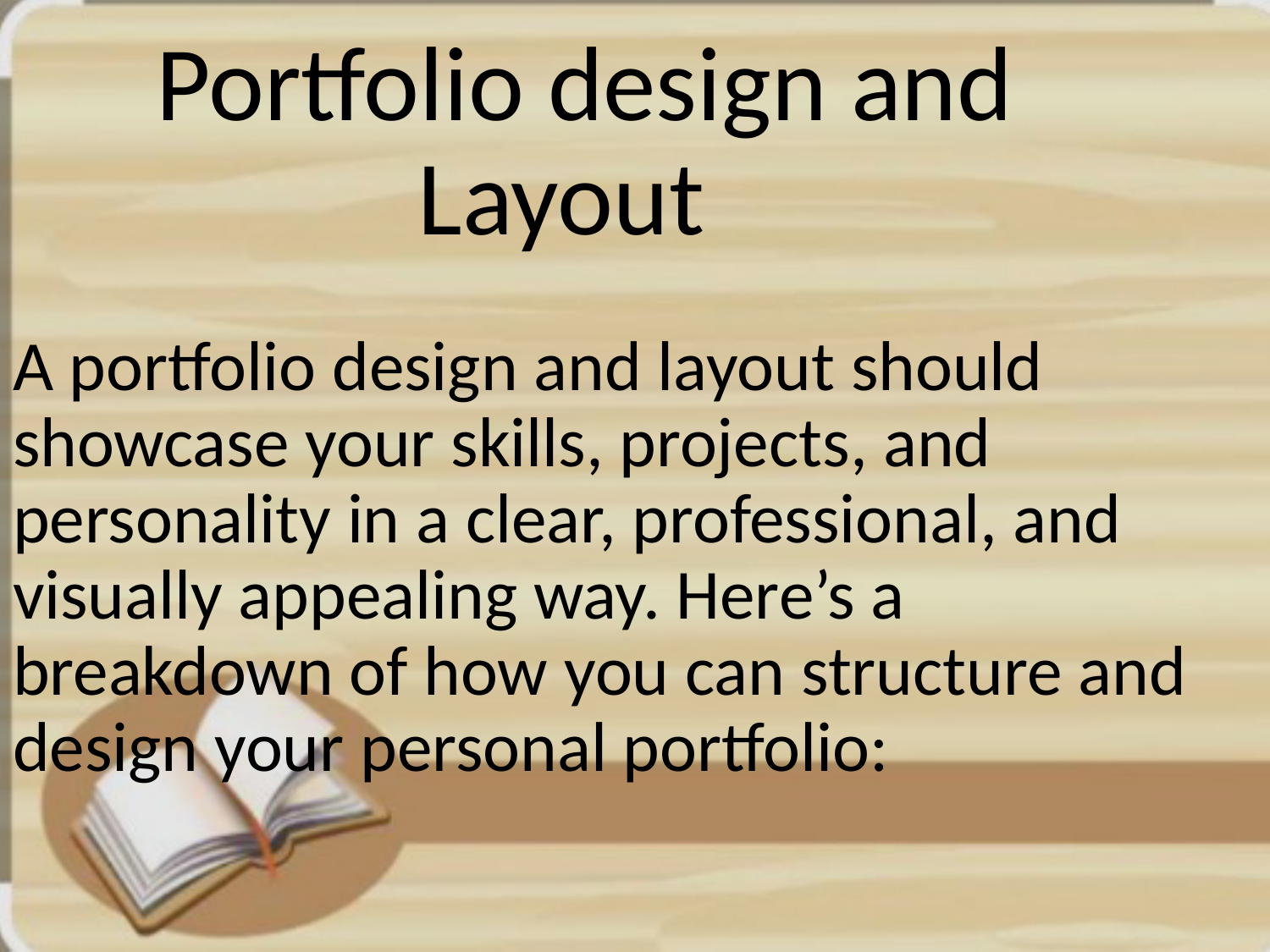

# Portfolio design and Layout
A portfolio design and layout should showcase your skills, projects, and personality in a clear, professional, and visually appealing way. Here’s a breakdown of how you can structure and design your personal portfolio: